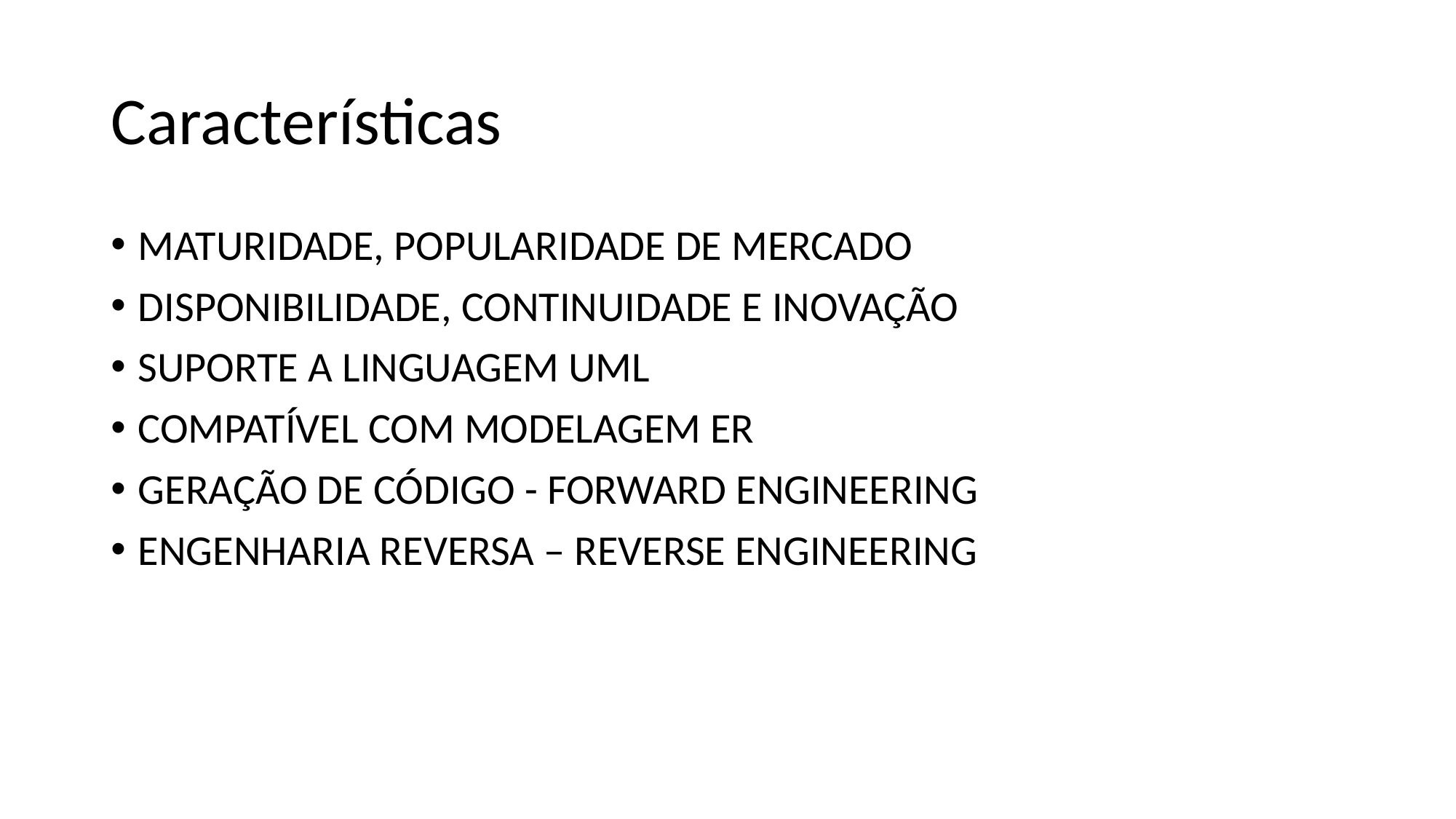

# Características
MATURIDADE, POPULARIDADE DE MERCADO
DISPONIBILIDADE, CONTINUIDADE E INOVAÇÃO
SUPORTE A LINGUAGEM UML
COMPATÍVEL COM MODELAGEM ER
GERAÇÃO DE CÓDIGO - FORWARD ENGINEERING
ENGENHARIA REVERSA – REVERSE ENGINEERING